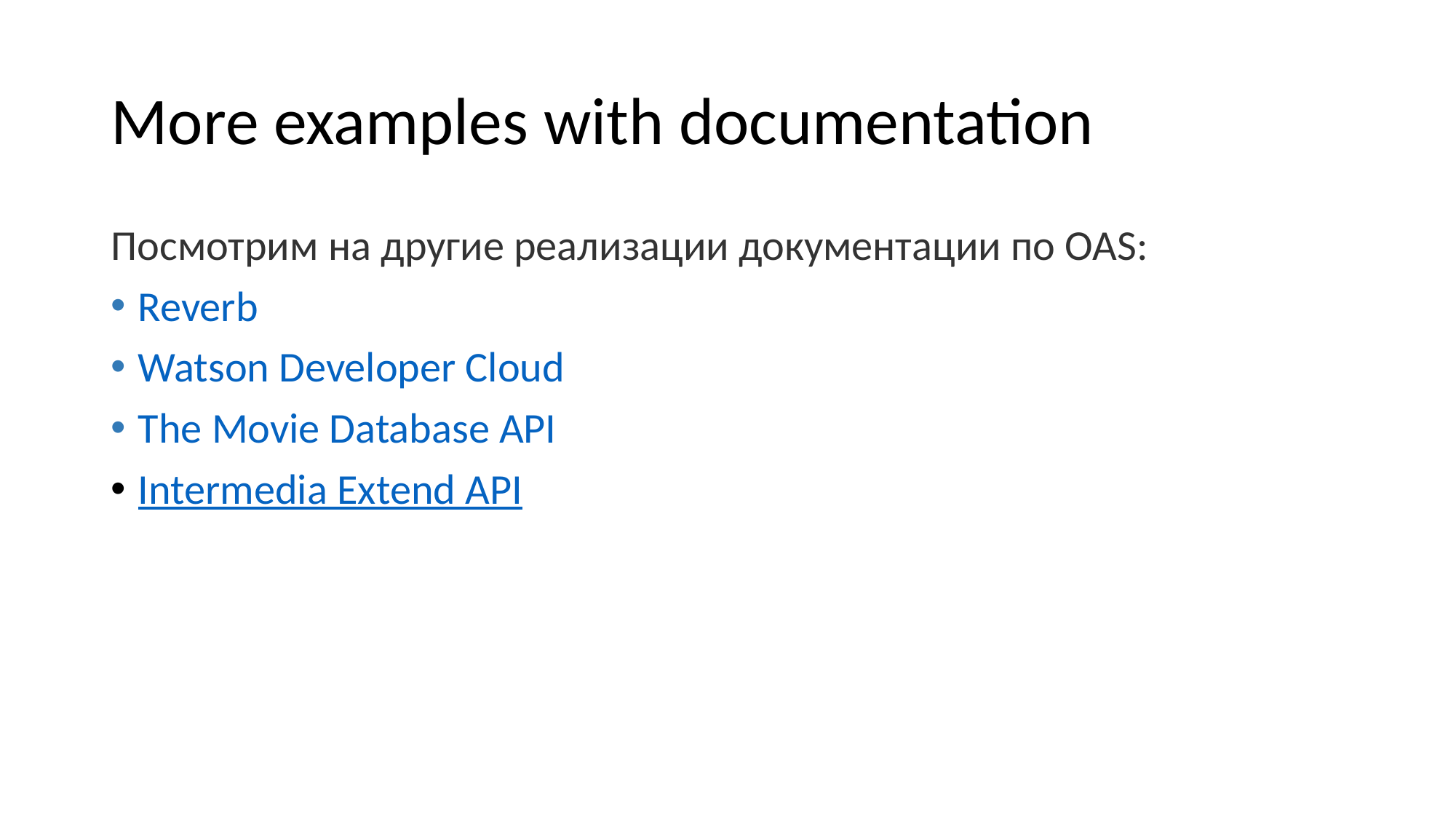

# More examples with documentation
Посмотрим на другие реализации документации по OAS:
Reverb
Watson Developer Cloud
The Movie Database API
Intermedia Extend API